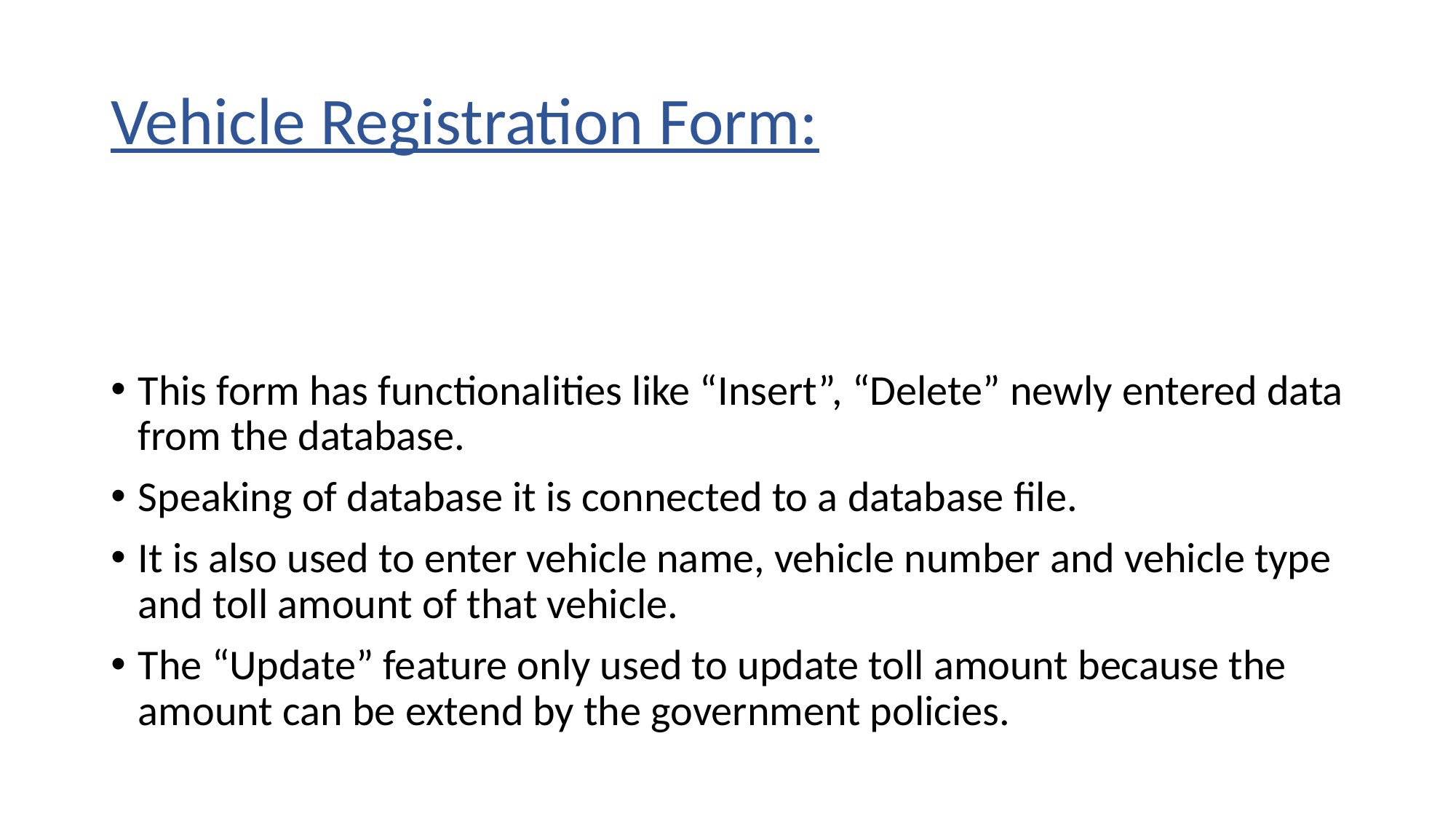

# Vehicle Registration Form:
This form has functionalities like “Insert”, “Delete” newly entered data from the database.
Speaking of database it is connected to a database file.
It is also used to enter vehicle name, vehicle number and vehicle type and toll amount of that vehicle.
The “Update” feature only used to update toll amount because the amount can be extend by the government policies.